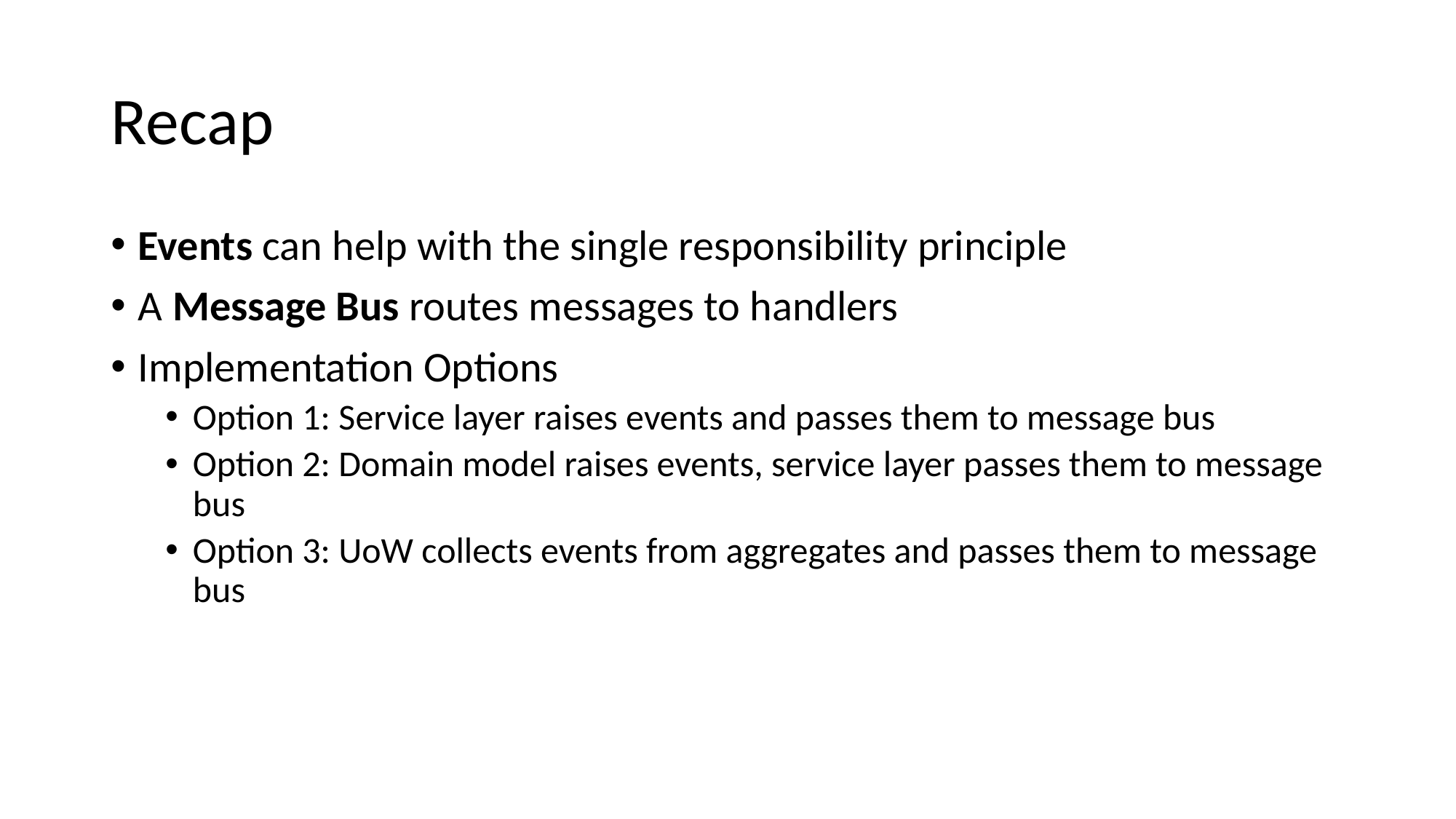

# Recap
Events can help with the single responsibility principle
A Message Bus routes messages to handlers
Implementation Options
Option 1: Service layer raises events and passes them to message bus
Option 2: Domain model raises events, service layer passes them to message bus
Option 3: UoW collects events from aggregates and passes them to message bus